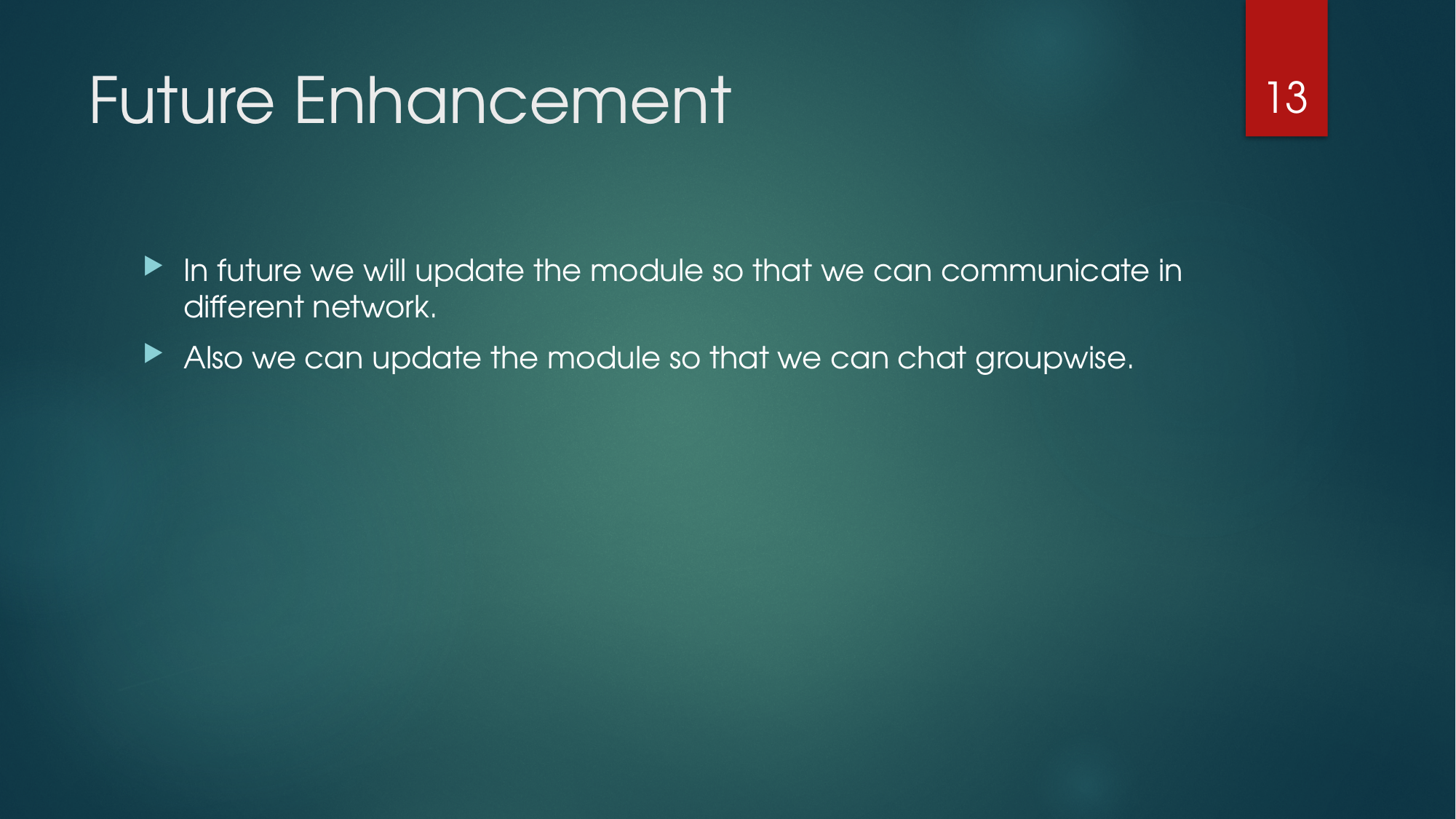

13
# Future Enhancement
In future we will update the module so that we can communicate in different network.
Also we can update the module so that we can chat groupwise.